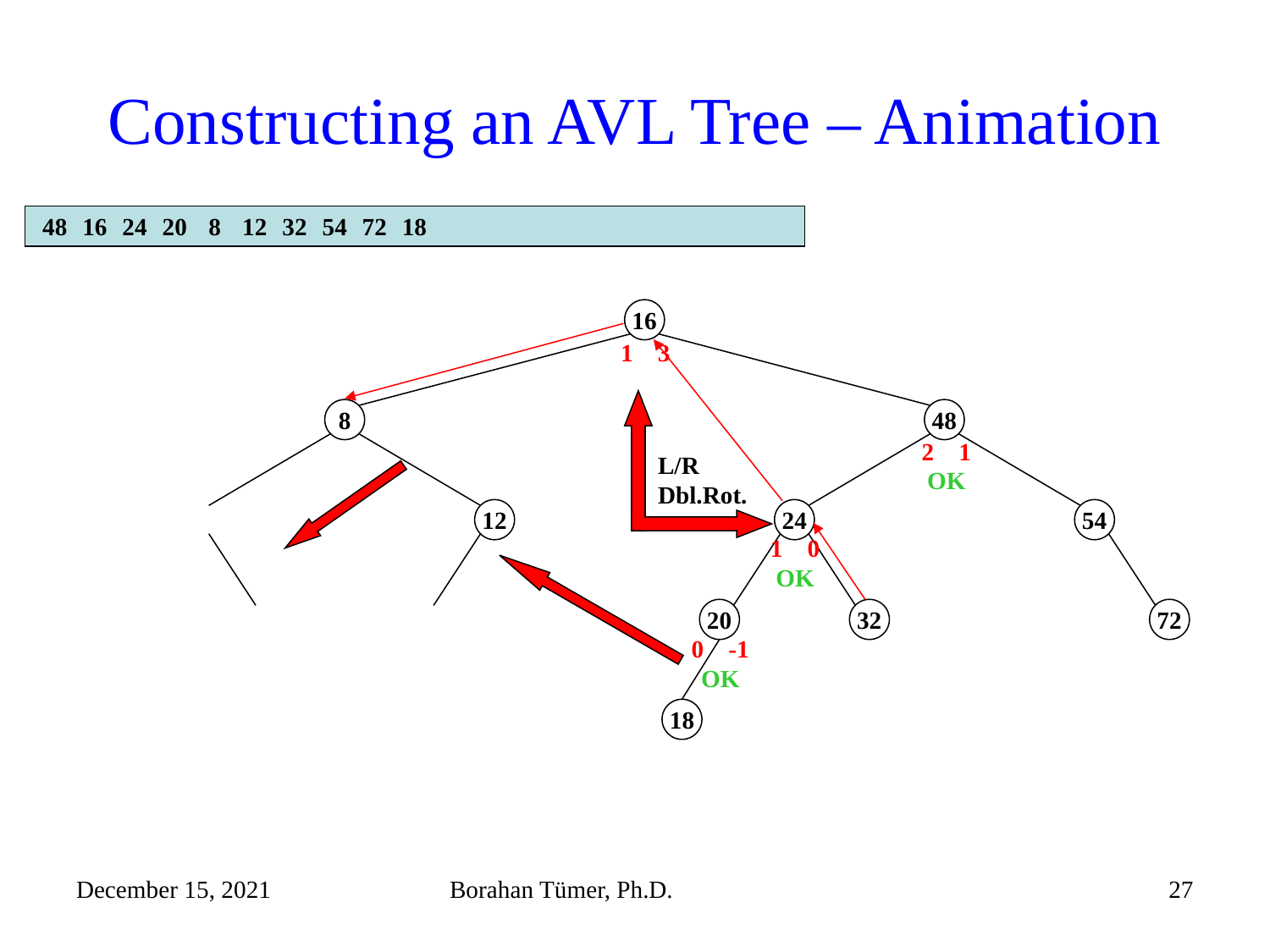

# Constructing an AVL Tree – Animation
20
8
12
32

48
16
24
54
72
18
16

1    3

8
48
2    1
OK
L/R
Dbl.Rot.

12
24
54

1    0
OK

20
32
72
0    -1
OK
18
December 15, 2021
Borahan Tümer, Ph.D.
27